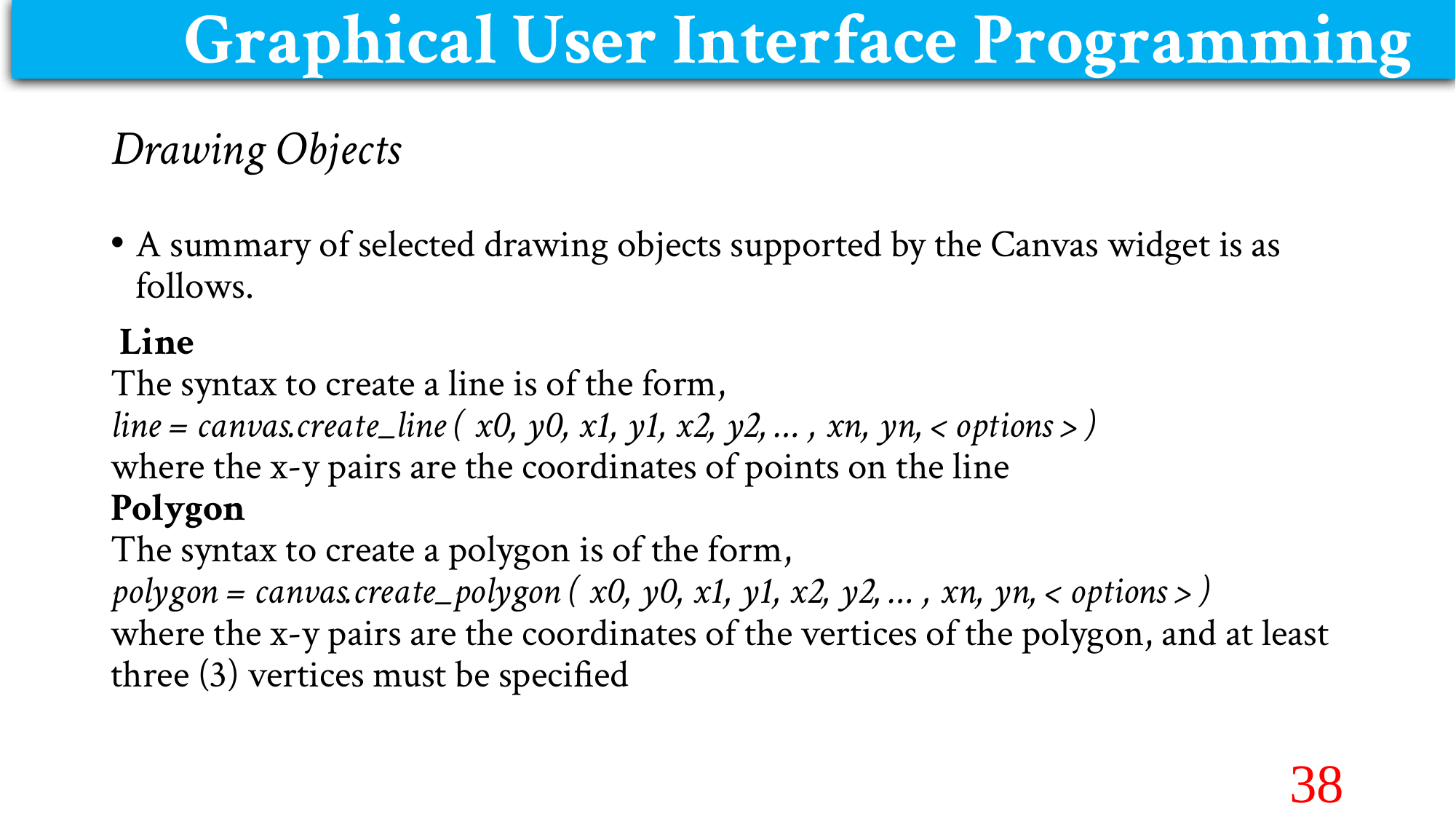

Graphical User Interface Programming
# Drawing Objects
A summary of selected drawing objects supported by the Canvas widget is as follows.
 Line
The syntax to create a line is of the form,
line = canvas.create_line ( x0, y0, x1, y1, x2, y2, … , xn, yn, < options > )
where the x-y pairs are the coordinates of points on the line
Polygon
The syntax to create a polygon is of the form,
polygon = canvas.create_polygon ( x0, y0, x1, y1, x2, y2, … , xn, yn, < options > )
where the x-y pairs are the coordinates of the vertices of the polygon, and at least three (3) vertices must be specified
38